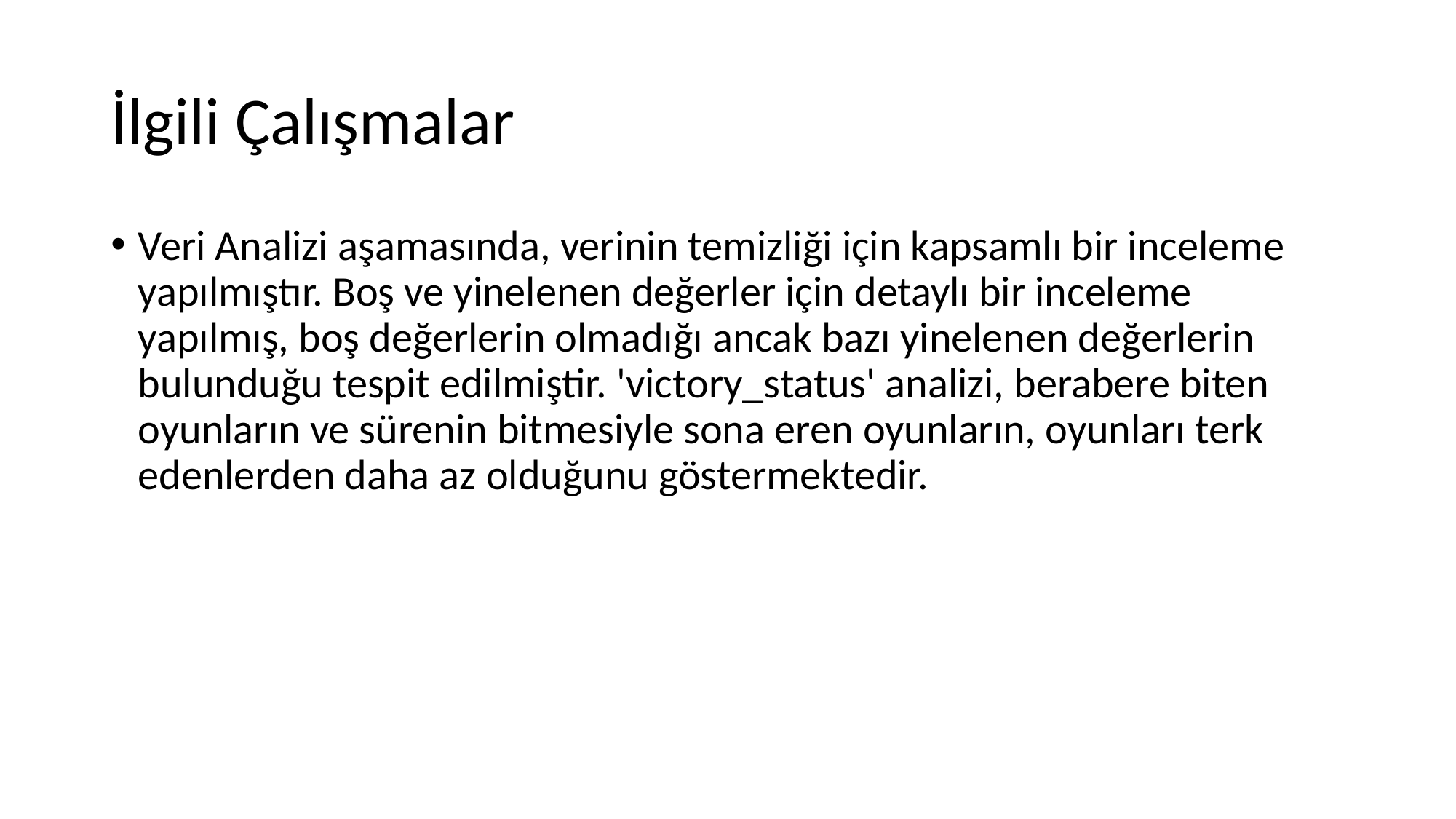

# İlgili Çalışmalar
Veri Analizi aşamasında, verinin temizliği için kapsamlı bir inceleme yapılmıştır. Boş ve yinelenen değerler için detaylı bir inceleme yapılmış, boş değerlerin olmadığı ancak bazı yinelenen değerlerin bulunduğu tespit edilmiştir. 'victory_status' analizi, berabere biten oyunların ve sürenin bitmesiyle sona eren oyunların, oyunları terk edenlerden daha az olduğunu göstermektedir.